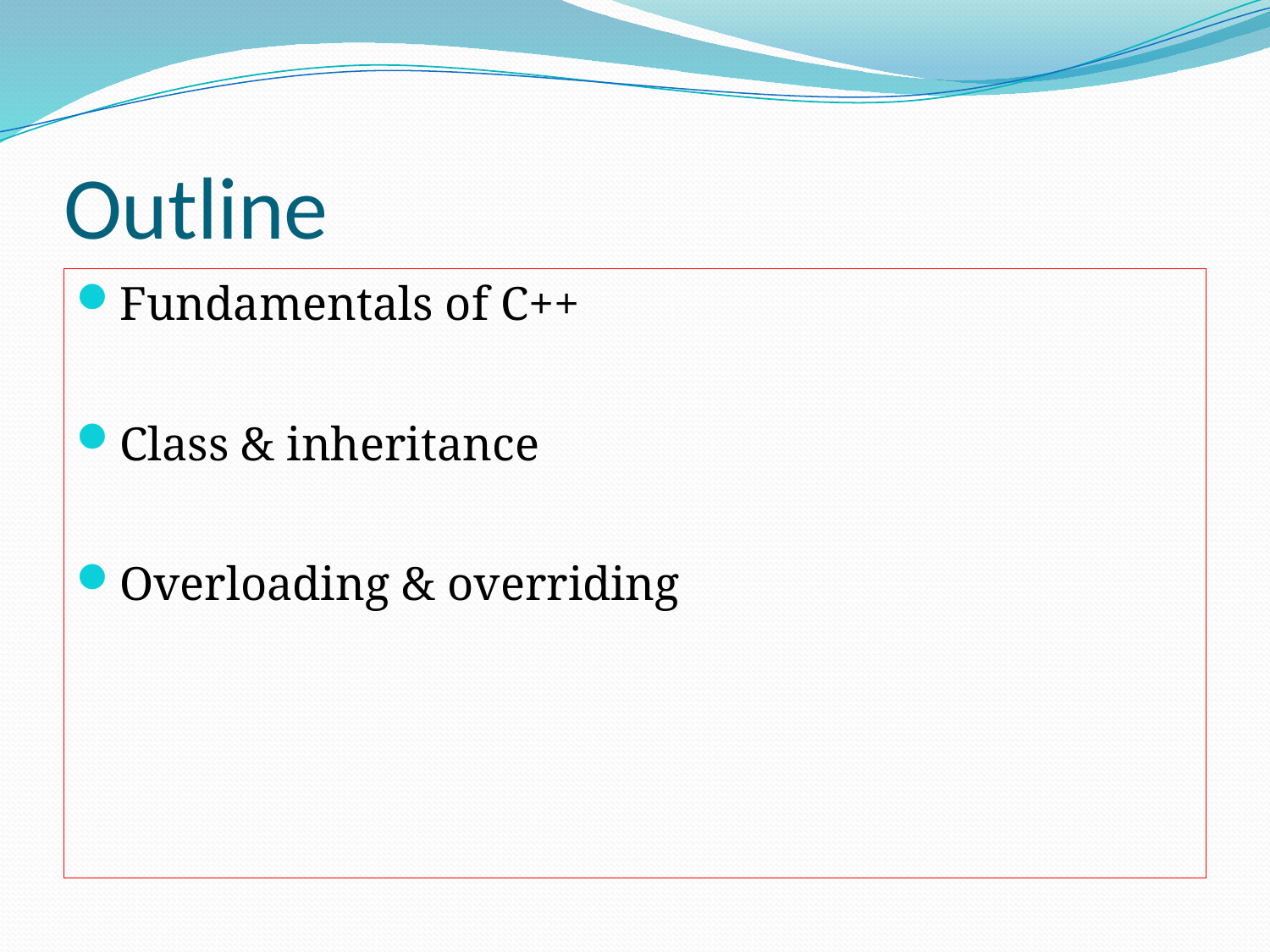

# Outline
Fundamentals of C++

Class & inheritance

Overloading & overriding